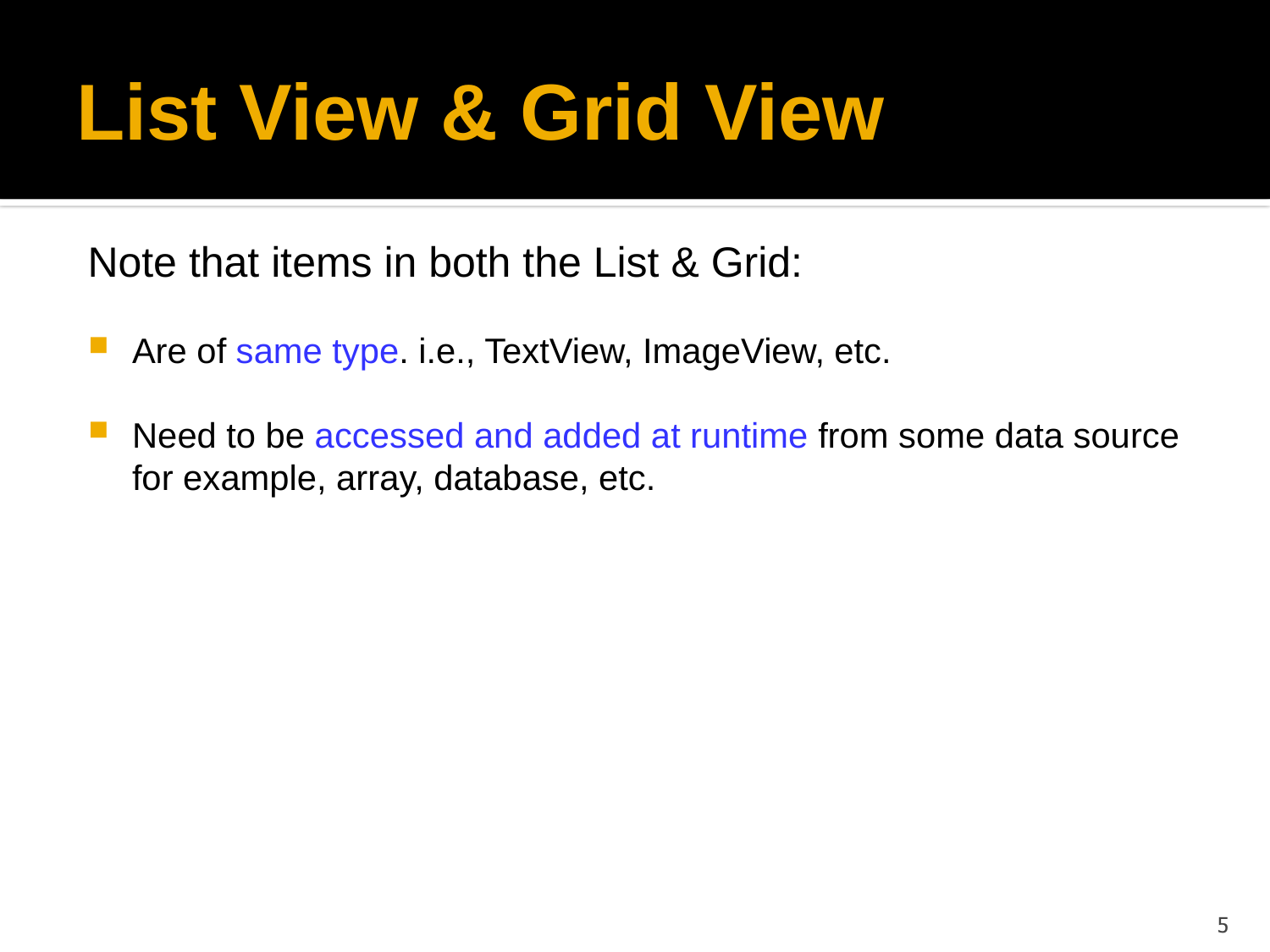

# List View & Grid View
Note that items in both the List & Grid:
Are of same type. i.e., TextView, ImageView, etc.
Need to be accessed and added at runtime from some data source for example, array, database, etc.
5